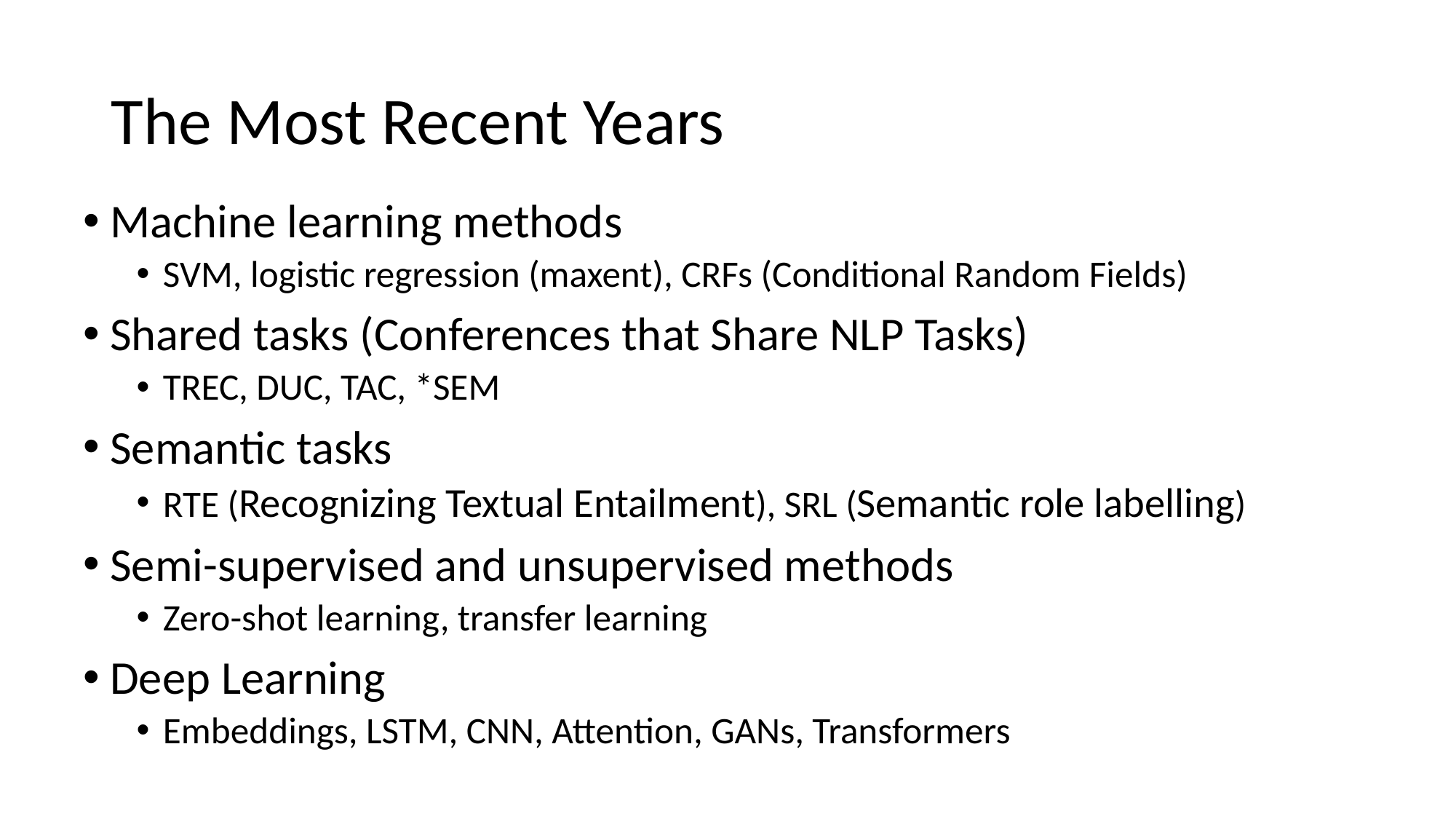

# The Most Recent Years
Machine learning methods
SVM, logistic regression (maxent), CRFs (Conditional Random Fields)
Shared tasks (Conferences that Share NLP Tasks)
TREC, DUC, TAC, *SEM
Semantic tasks
RTE (Recognizing Textual Entailment), SRL (Semantic role labelling)
Semi-supervised and unsupervised methods
Zero-shot learning, transfer learning
Deep Learning
Embeddings, LSTM, CNN, Attention, GANs, Transformers